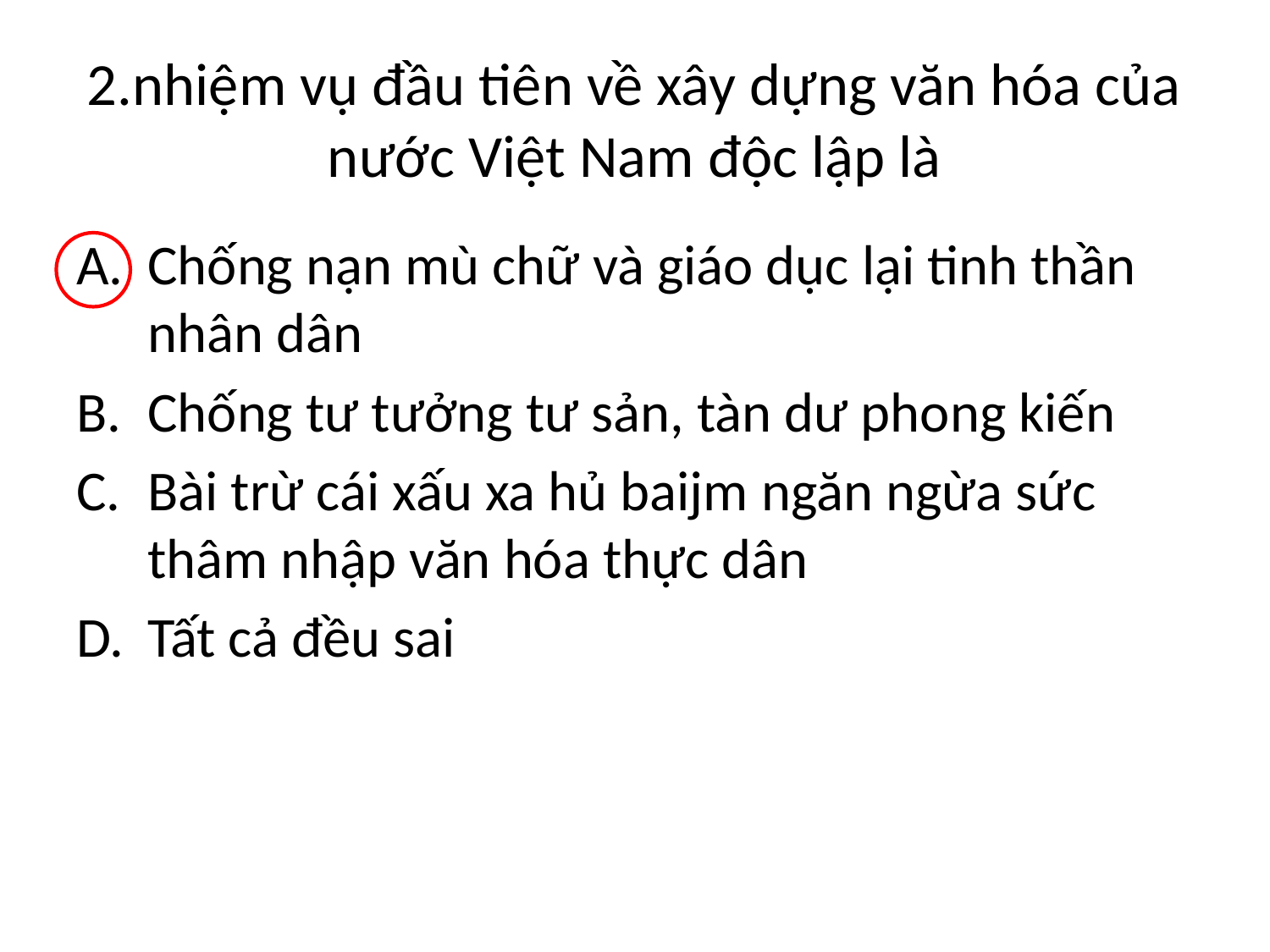

# 2.nhiệm vụ đầu tiên về xây dựng văn hóa của nước Việt Nam độc lập là
Chống nạn mù chữ và giáo dục lại tinh thần nhân dân
Chống tư tưởng tư sản, tàn dư phong kiến
Bài trừ cái xấu xa hủ baijm ngăn ngừa sức thâm nhập văn hóa thực dân
Tất cả đều sai